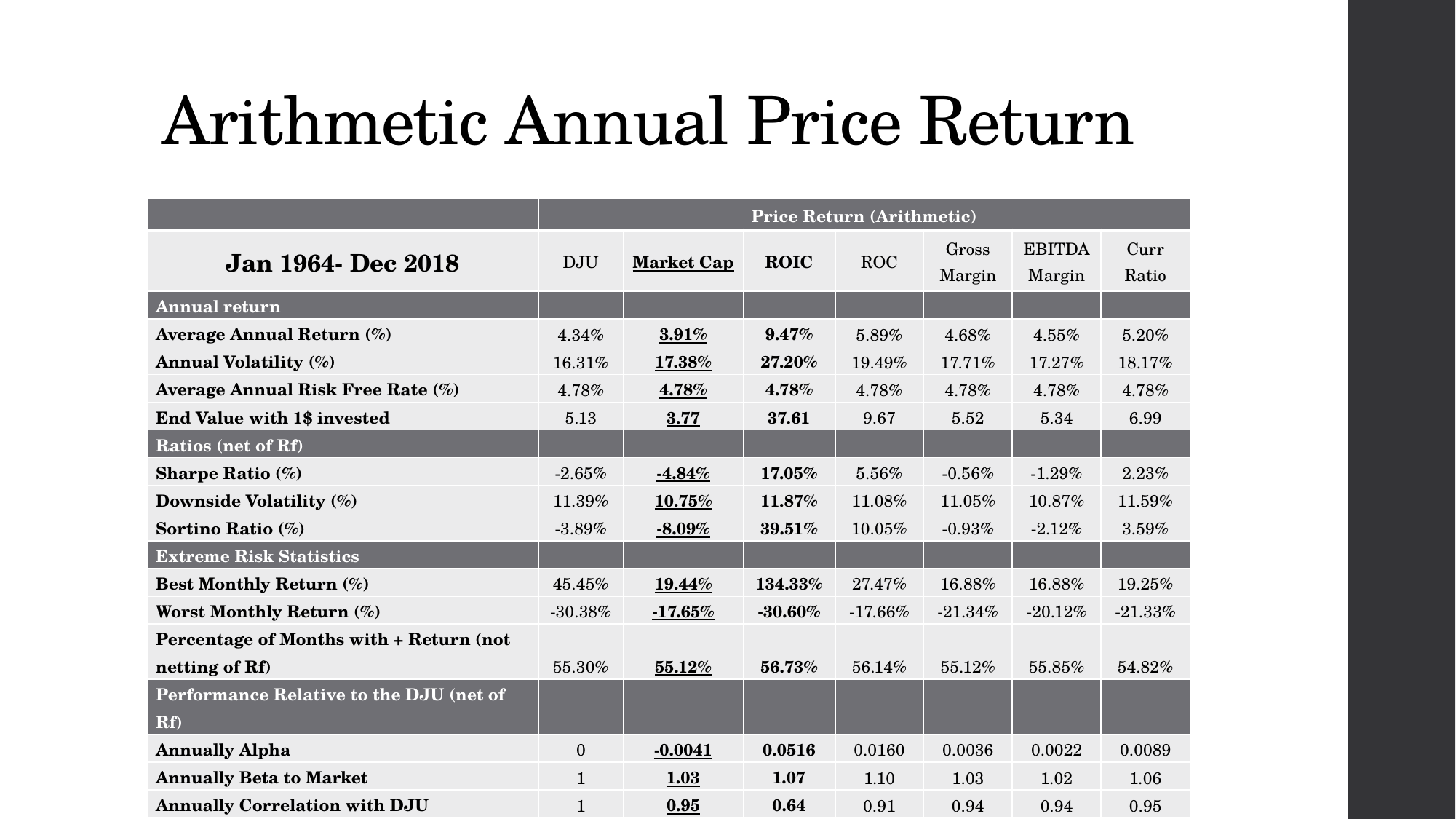

# Arithmetic Annual Price Return
|  | Price Return (Arithmetic) |  |  |  |  |  |  |
| --- | --- | --- | --- | --- | --- | --- | --- |
| Jan 1964- Dec 2018 | DJU | Market Cap | ROIC | ROC | Gross Margin | EBITDA Margin | Curr Ratio |
| Annual return |  |  |  |  |  |  |  |
| Average Annual Return (%) | 4.34% | 3.91% | 9.47% | 5.89% | 4.68% | 4.55% | 5.20% |
| Annual Volatility (%) | 16.31% | 17.38% | 27.20% | 19.49% | 17.71% | 17.27% | 18.17% |
| Average Annual Risk Free Rate (%) | 4.78% | 4.78% | 4.78% | 4.78% | 4.78% | 4.78% | 4.78% |
| End Value with 1$ invested | 5.13 | 3.77 | 37.61 | 9.67 | 5.52 | 5.34 | 6.99 |
| Ratios (net of Rf) |  |  |  |  |  |  |  |
| Sharpe Ratio (%) | -2.65% | -4.84% | 17.05% | 5.56% | -0.56% | -1.29% | 2.23% |
| Downside Volatility (%) | 11.39% | 10.75% | 11.87% | 11.08% | 11.05% | 10.87% | 11.59% |
| Sortino Ratio (%) | -3.89% | -8.09% | 39.51% | 10.05% | -0.93% | -2.12% | 3.59% |
| Extreme Risk Statistics |  |  |  |  |  |  |  |
| Best Monthly Return (%) | 45.45% | 19.44% | 134.33% | 27.47% | 16.88% | 16.88% | 19.25% |
| Worst Monthly Return (%) | -30.38% | -17.65% | -30.60% | -17.66% | -21.34% | -20.12% | -21.33% |
| Percentage of Months with + Return (not netting of Rf) | 55.30% | 55.12% | 56.73% | 56.14% | 55.12% | 55.85% | 54.82% |
| Performance Relative to the DJU (net of Rf) |  |  |  |  |  |  |  |
| Annually Alpha | 0 | -0.0041 | 0.0516 | 0.0160 | 0.0036 | 0.0022 | 0.0089 |
| Annually Beta to Market | 1 | 1.03 | 1.07 | 1.10 | 1.03 | 1.02 | 1.06 |
| Annually Correlation with DJU | 1 | 0.95 | 0.64 | 0.91 | 0.94 | 0.94 | 0.95 |